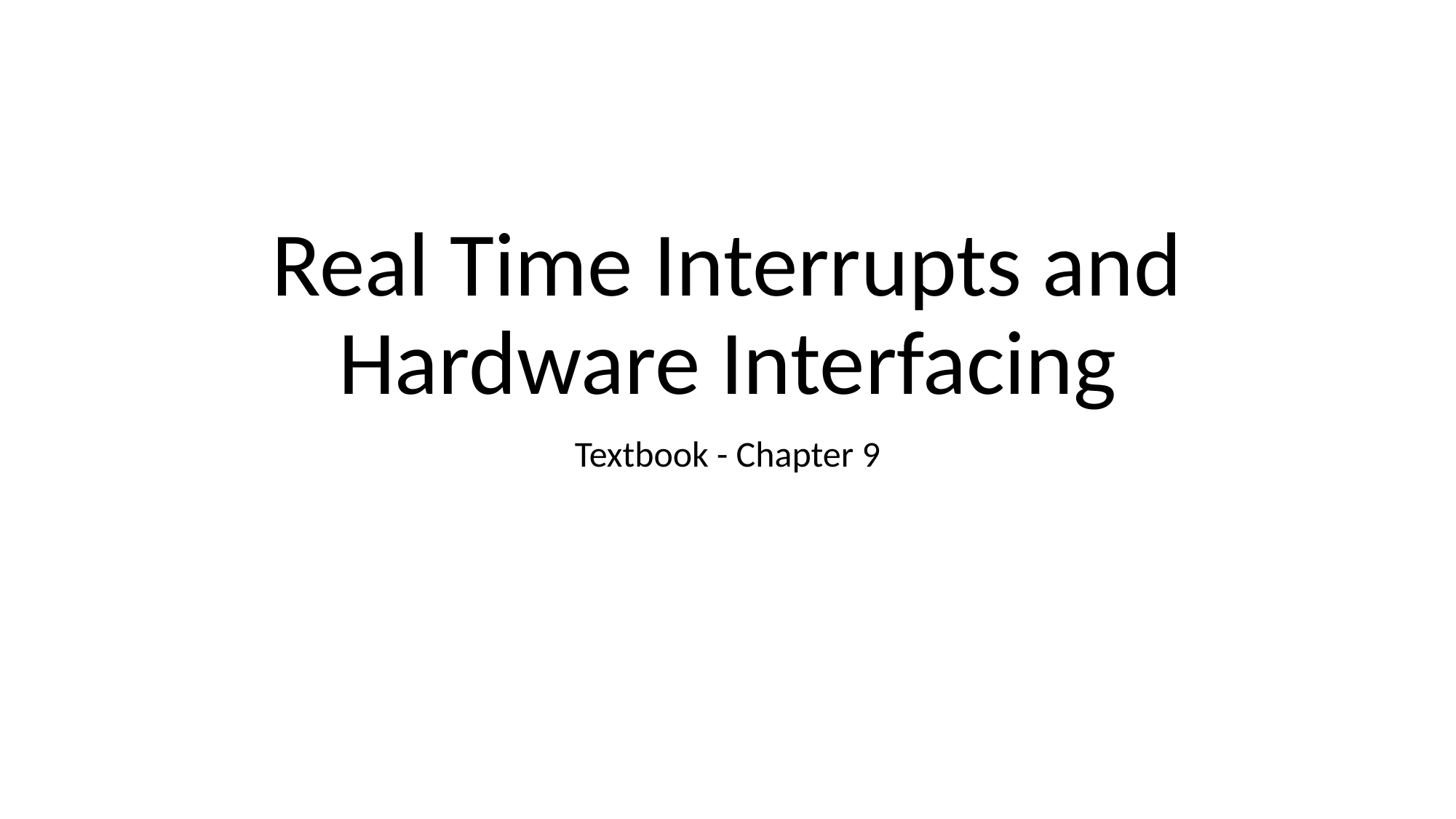

# Real Time Interrupts and Hardware Interfacing
Textbook - Chapter 9